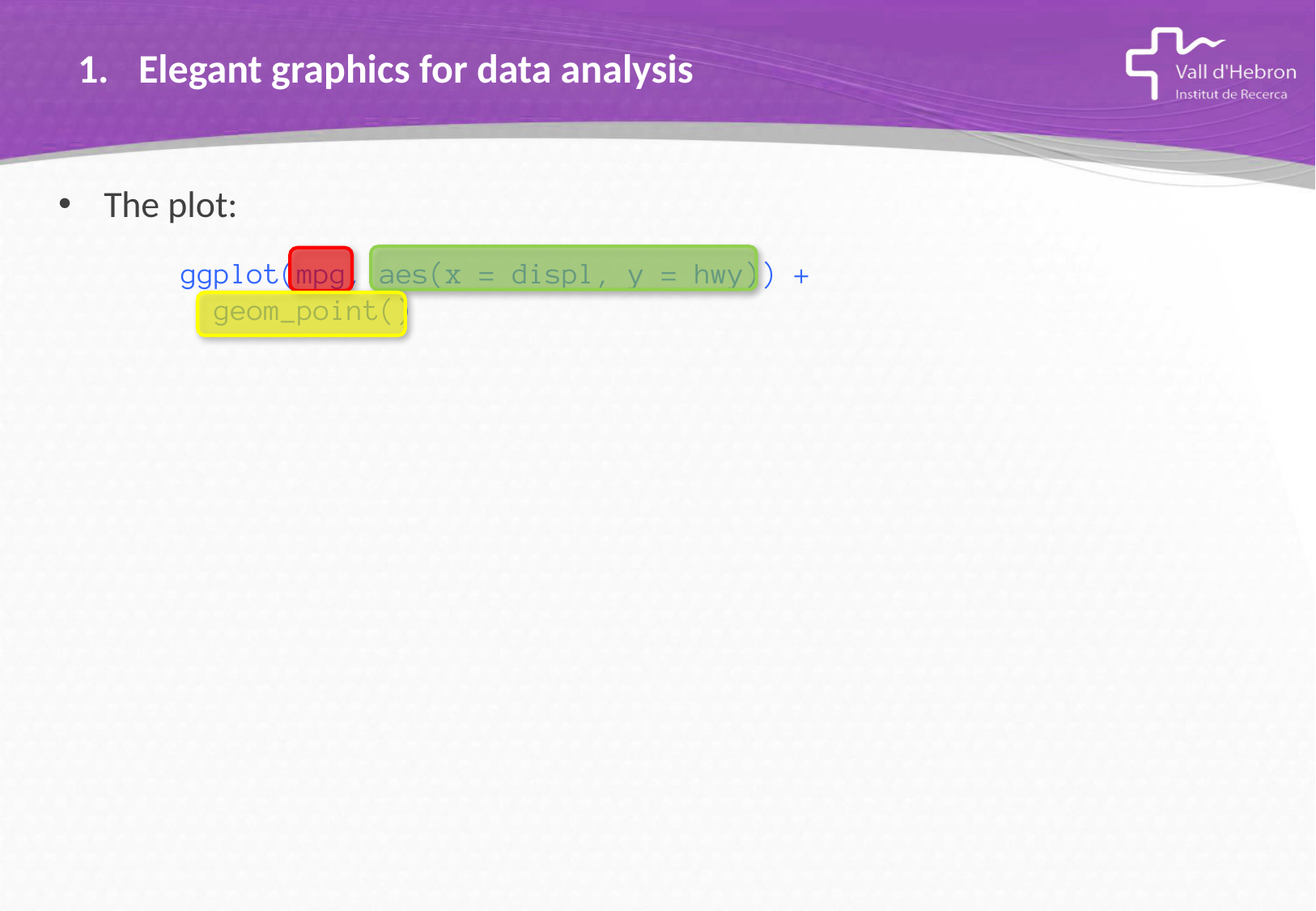

# Elegant graphics for data analysis
The plot:

ggplot(mpg, aes(x = displ, y = hwy)) +
  geom_point()